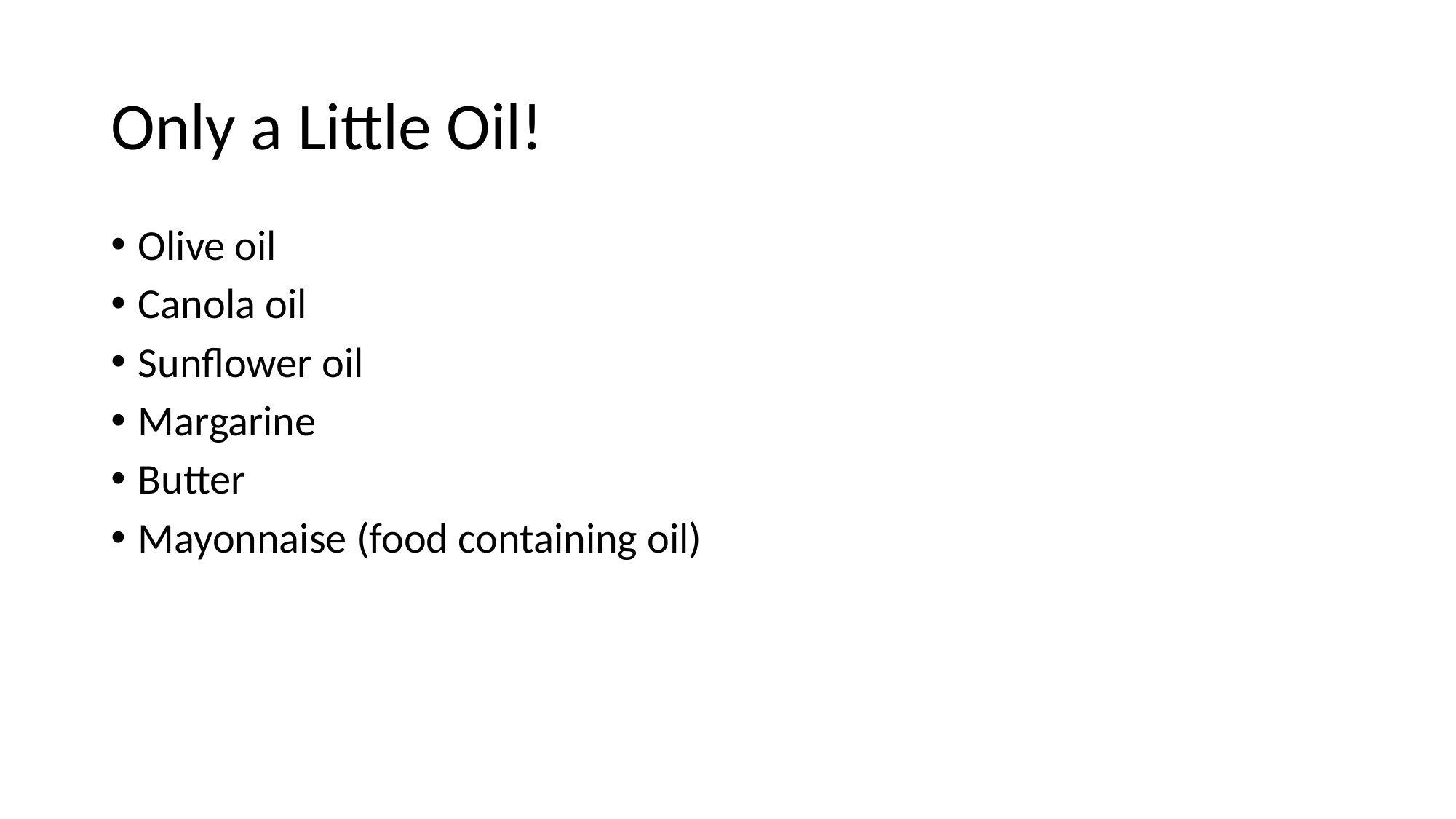

# Only a Little Oil!
Olive oil
Canola oil
Sunflower oil
Margarine
Butter
Mayonnaise (food containing oil)